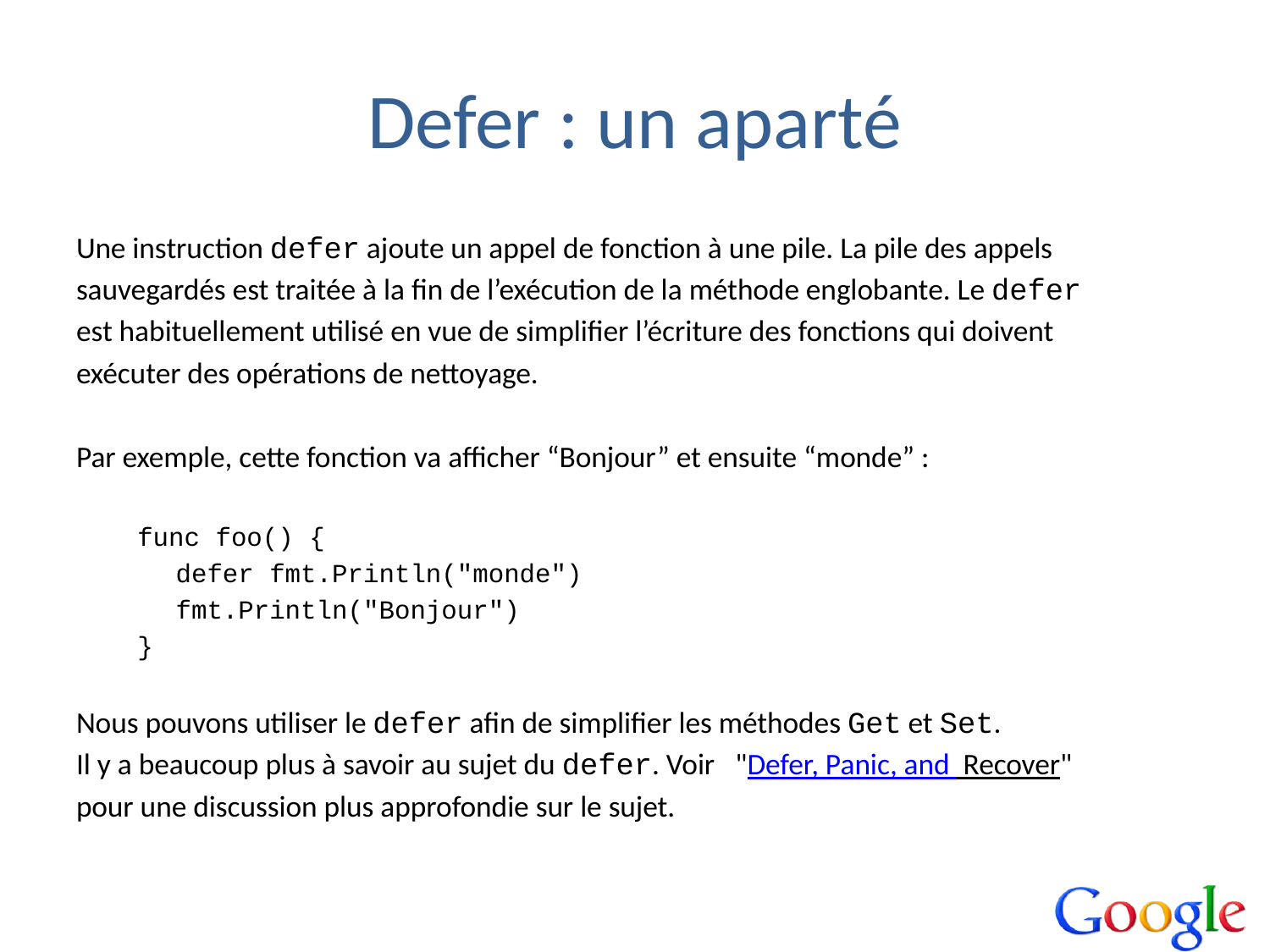

# Defer : un aparté
Une instruction defer ajoute un appel de fonction à une pile. La pile des appels
sauvegardés est traitée à la fin de l’exécution de la méthode englobante. Le defer
est habituellement utilisé en vue de simplifier l’écriture des fonctions qui doivent
exécuter des opérations de nettoyage.

Par exemple, cette fonction va afficher “Bonjour” et ensuite “monde” :

func foo() {
	defer fmt.Println("monde")
	fmt.Println("Bonjour")
}

Nous pouvons utiliser le defer afin de simplifier les méthodes Get et Set.
Il y a beaucoup plus à savoir au sujet du defer. Voir   "Defer, Panic, and  Recover"
pour une discussion plus approfondie sur le sujet.